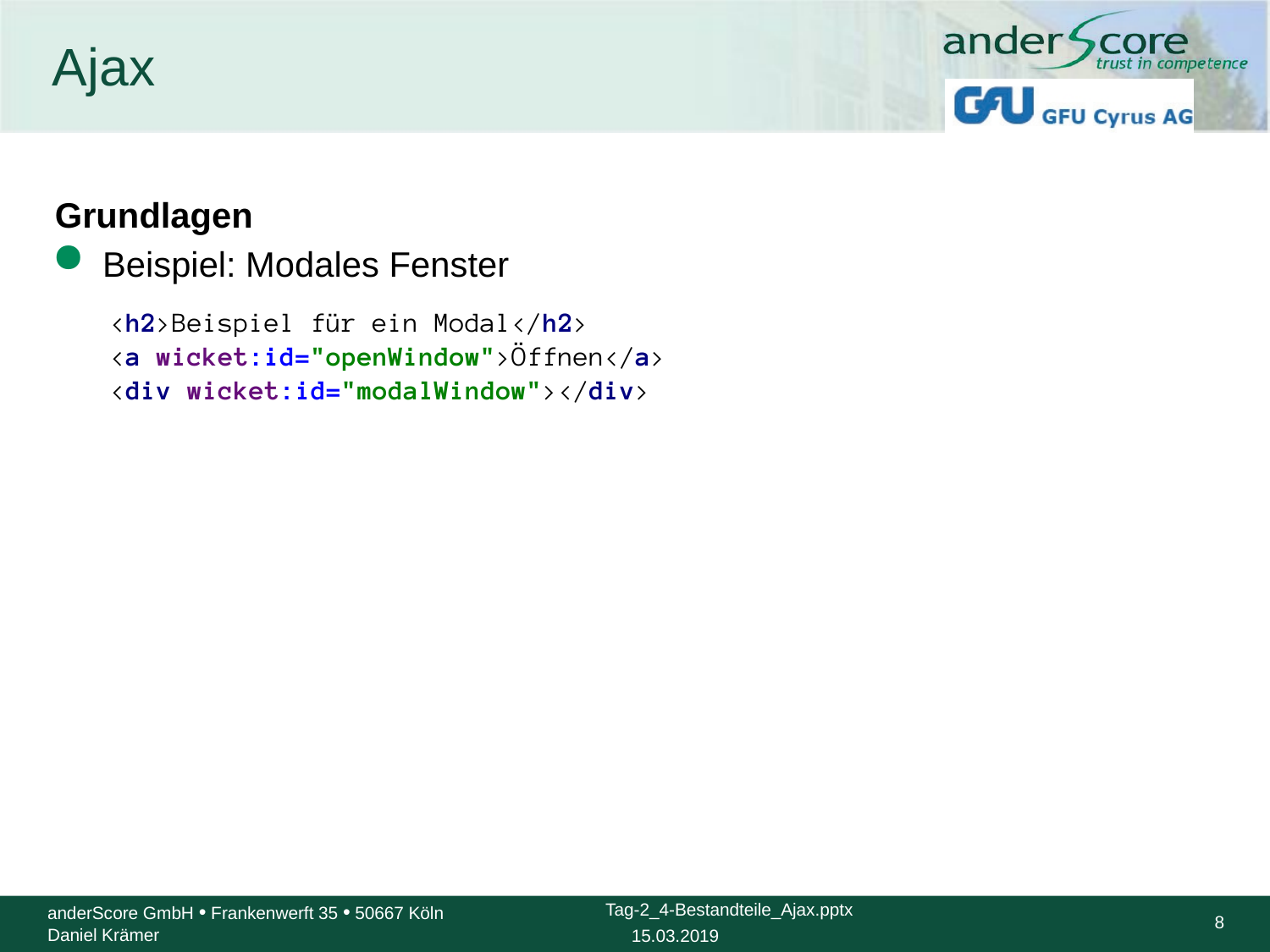

# Ajax
Grundlagen
Beispiel: Modales Fenster

<h2>Beispiel für ein Modal</h2>
<a wicket:id="openWindow">Öffnen</a>
<div wicket:id="modalWindow"></div>